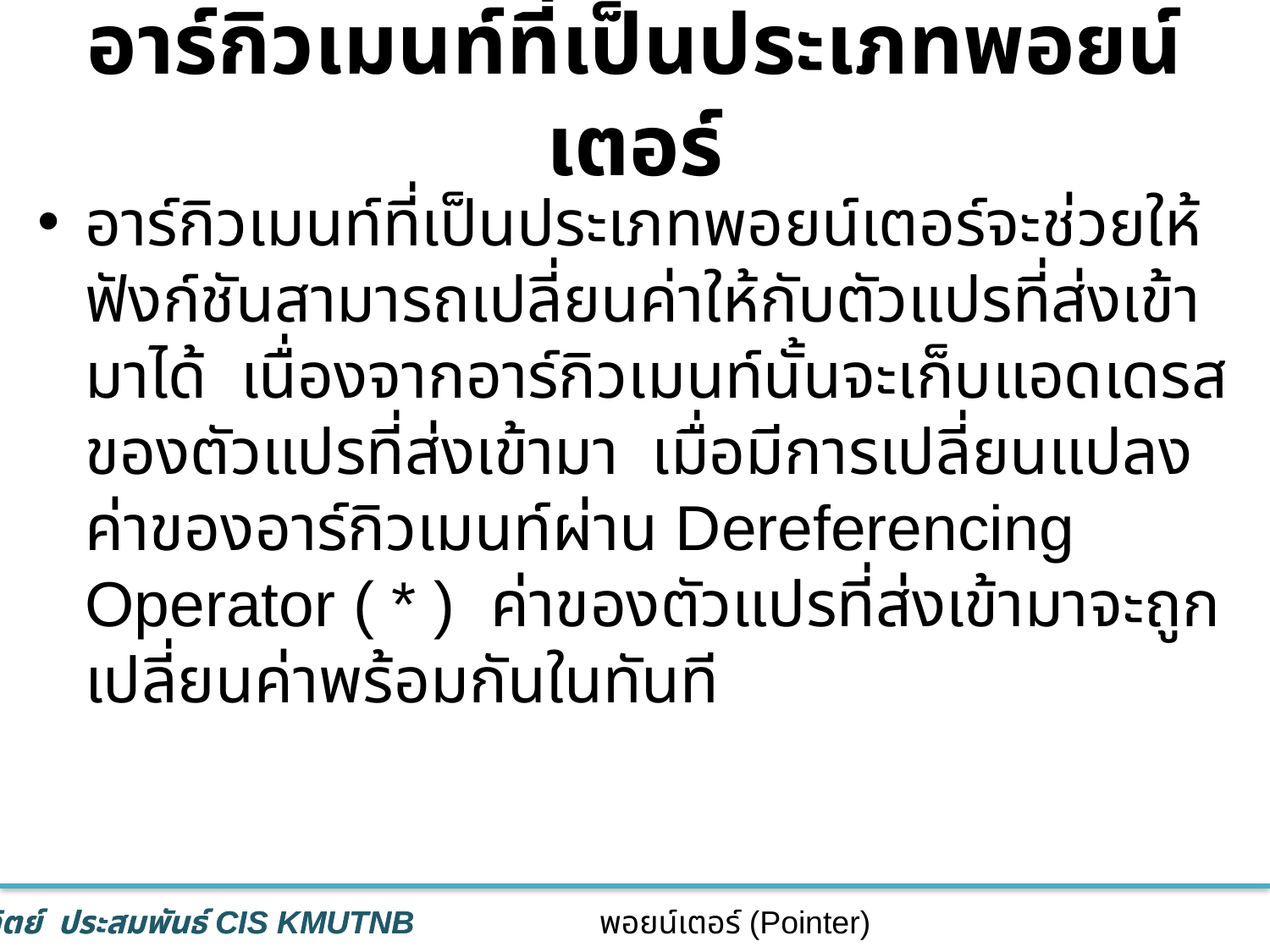

# อาร์กิวเมนท์ที่เป็นประเภทพอยน์เตอร์

อาร์กิวเมนท์ที่เป็นประเภทพอยน์เตอร์จะช่วยให้ฟังก์ชันสามารถเปลี่ยนค่าให้กับตัวแปรที่ส่งเข้ามาได้  เนื่องจากอาร์กิวเมนท์นั้นจะเก็บแอดเดรสของตัวแปรที่ส่งเข้ามา  เมื่อมีการเปลี่ยนแปลงค่าของอาร์กิวเมนท์ผ่าน Dereferencing Operator ( * )  ค่าของตัวแปรที่ส่งเข้ามาจะถูกเปลี่ยนค่าพร้อมกันในทันที
23
พอยน์เตอร์ (Pointer)